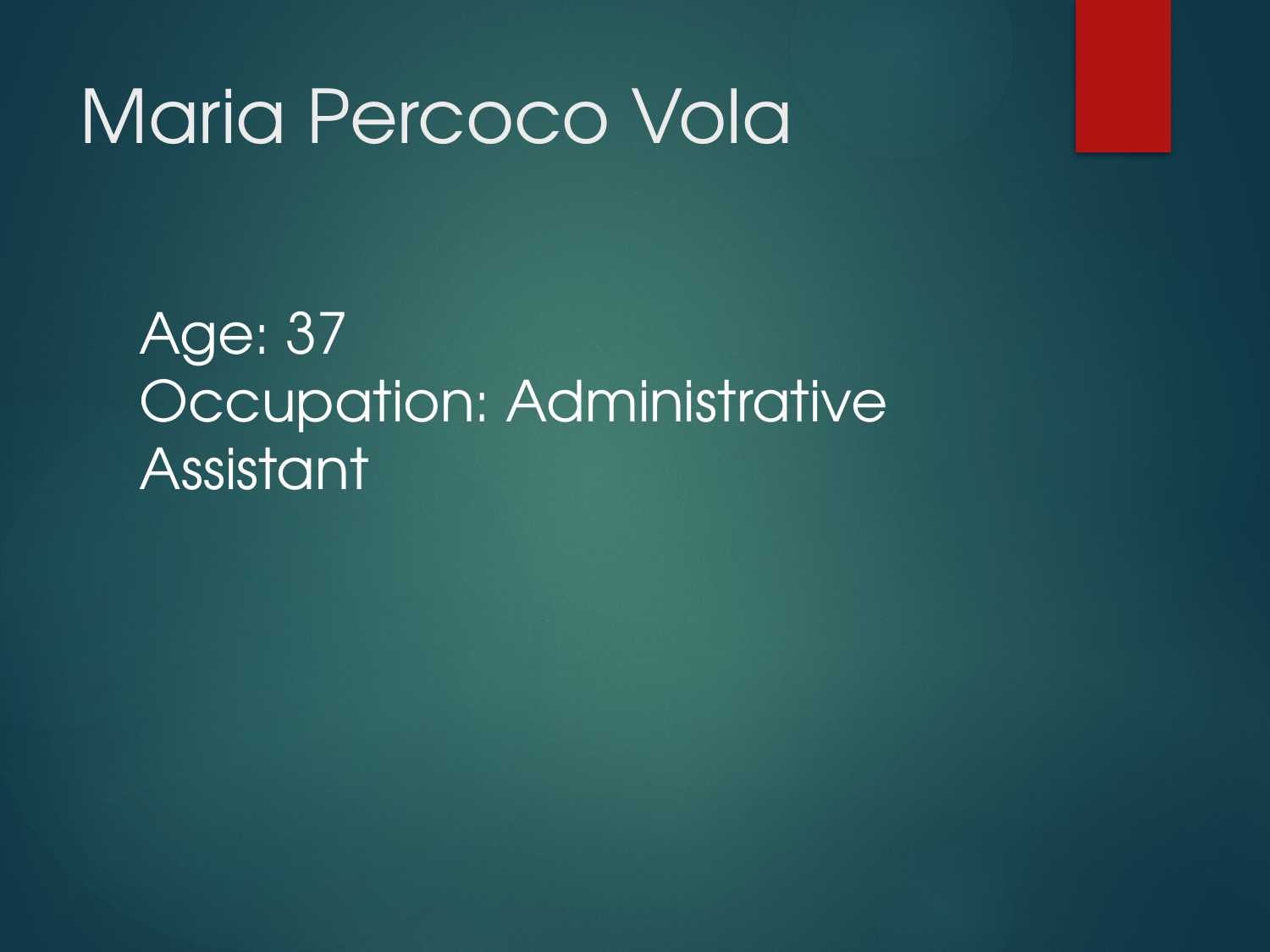

# Maria Percoco Vola

Age: 37
Occupation: Administrative Assistant